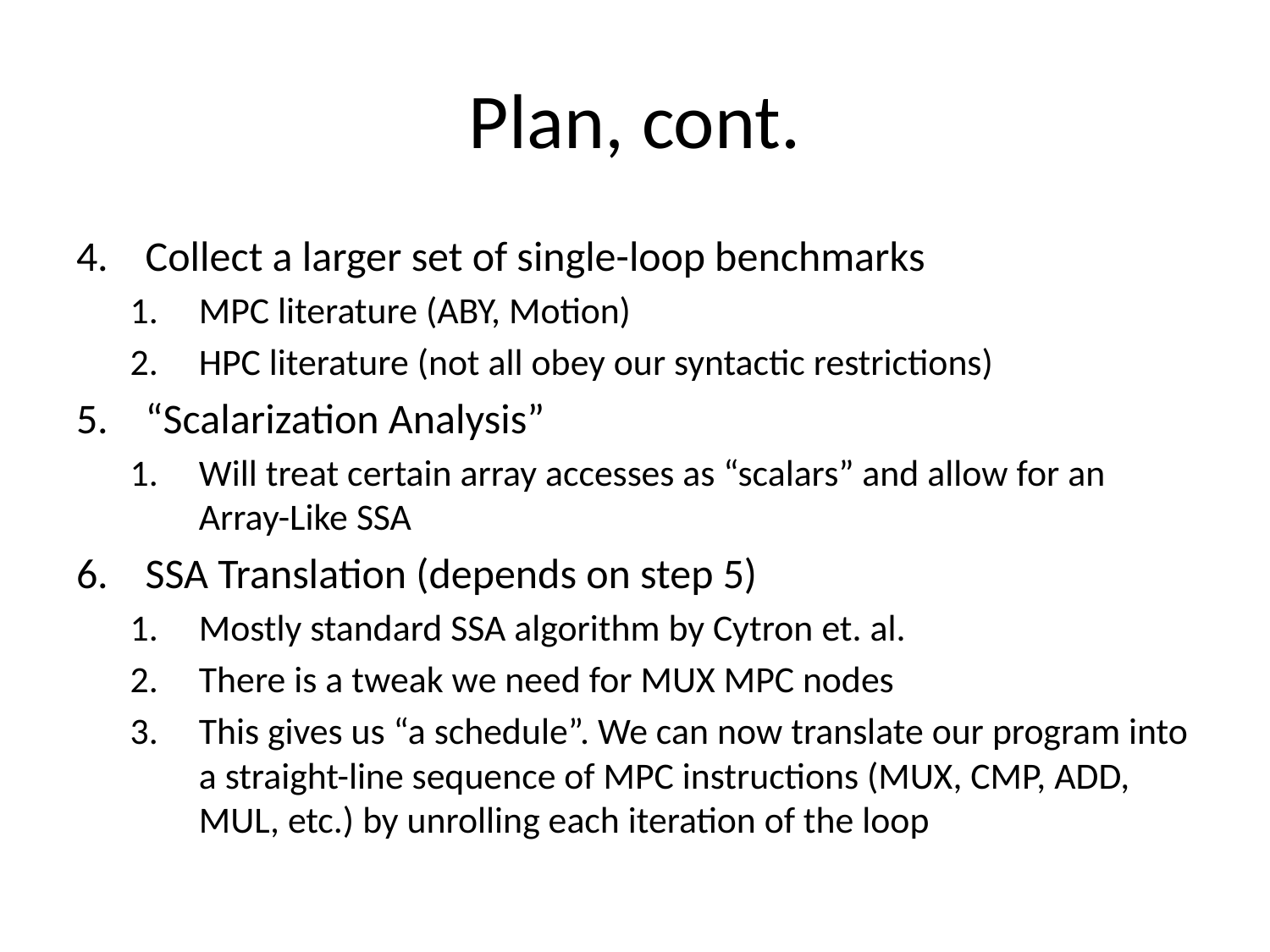

# Plan, cont.
Collect a larger set of single-loop benchmarks
MPC literature (ABY, Motion)
HPC literature (not all obey our syntactic restrictions)
“Scalarization Analysis”
Will treat certain array accesses as “scalars” and allow for an Array-Like SSA
SSA Translation (depends on step 5)
Mostly standard SSA algorithm by Cytron et. al.
There is a tweak we need for MUX MPC nodes
This gives us “a schedule”. We can now translate our program into a straight-line sequence of MPC instructions (MUX, CMP, ADD, MUL, etc.) by unrolling each iteration of the loop